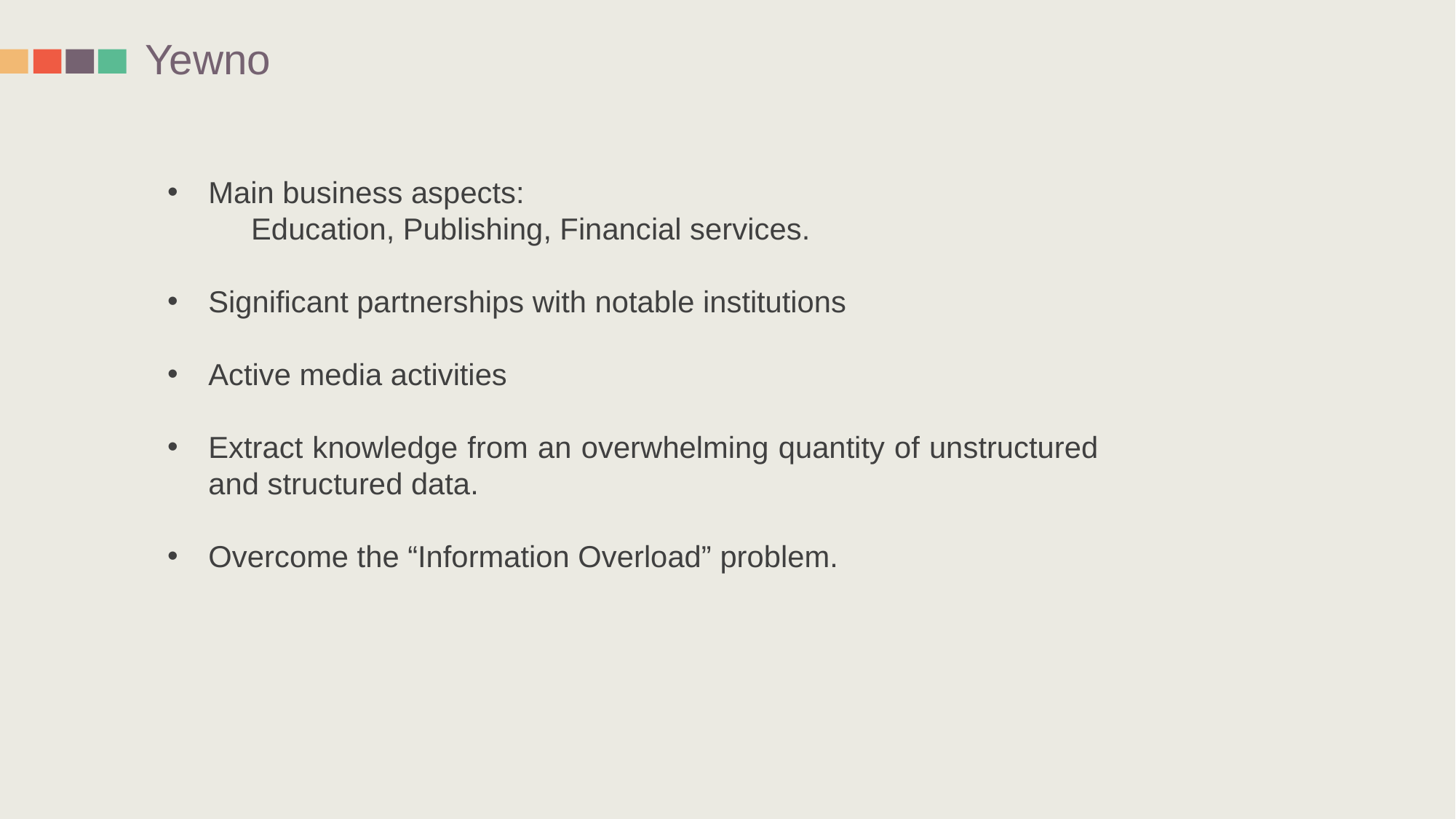

Yewno

Main business aspects:
          Education, Publishing, Financial services.

Significant partnerships with notable institutions

Active media activities

Extract knowledge from an overwhelming quantity of unstructured and structured data.

Overcome the “Information Overload” problem.